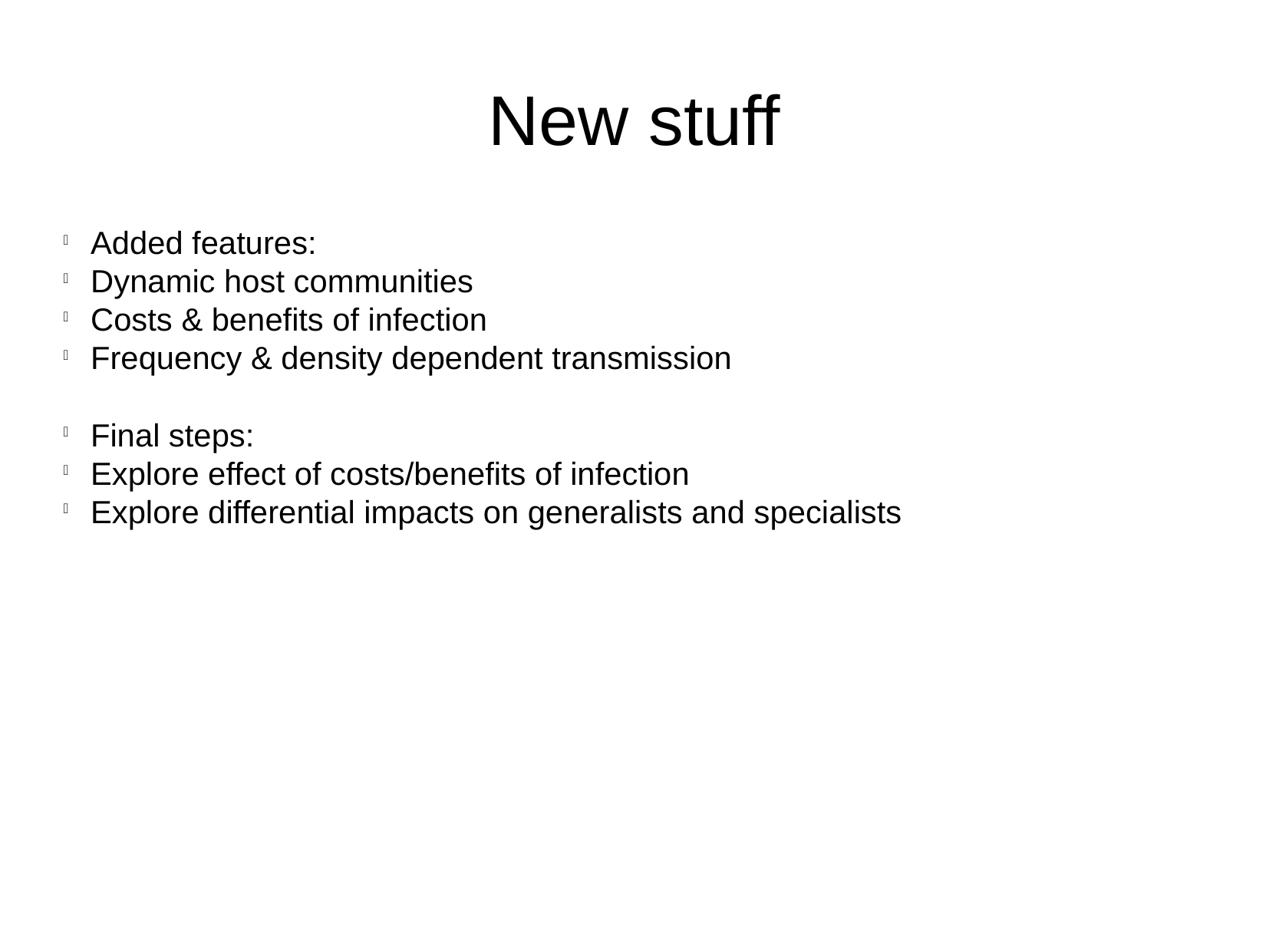

New stuff
Added features:
Dynamic host communities
Costs & benefits of infection
Frequency & density dependent transmission

Final steps:
Explore effect of costs/benefits of infection
Explore differential impacts on generalists and specialists